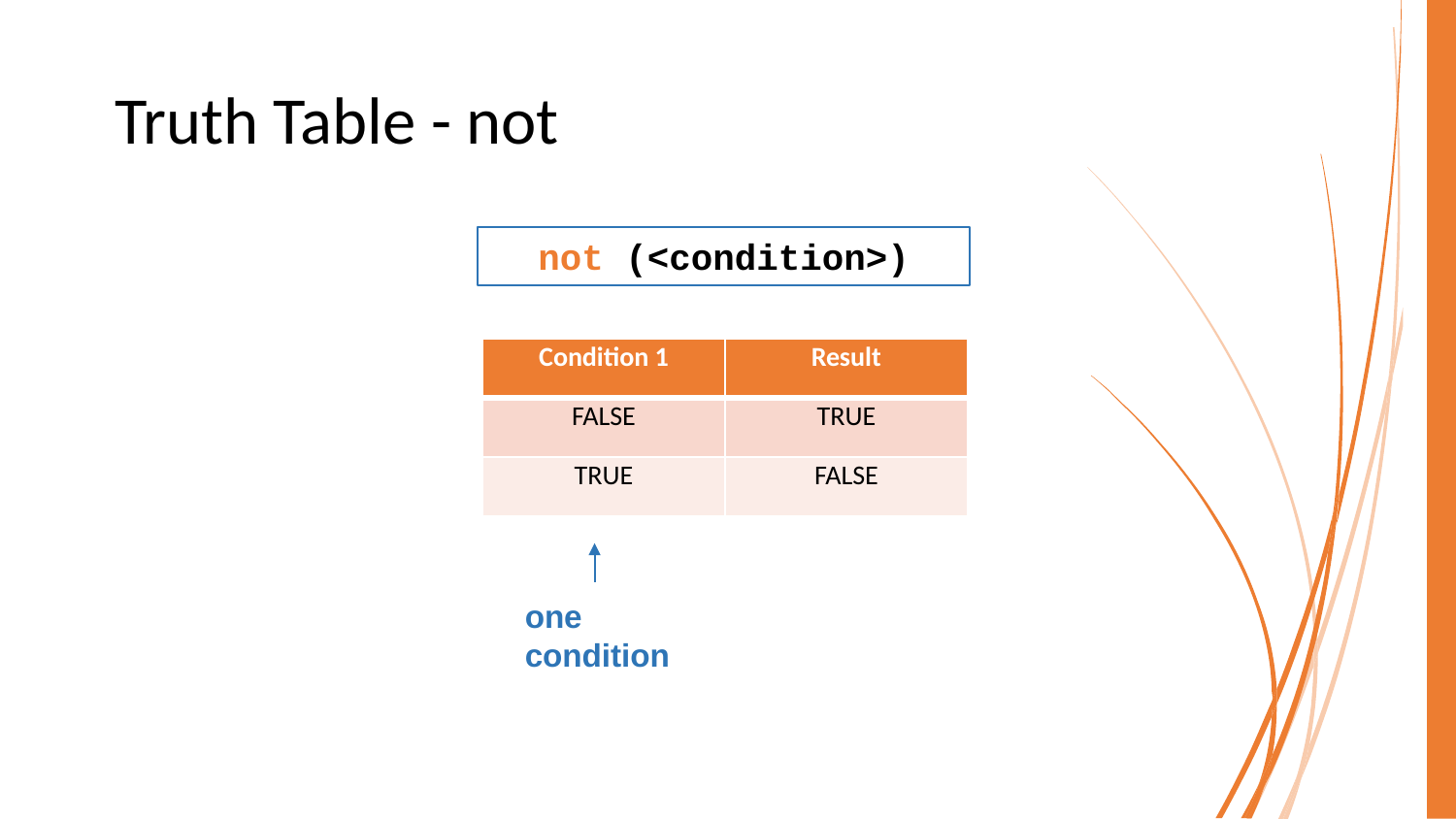

# Truth Table - not
not (<condition>)
| Condition 1 | Result |
| --- | --- |
| FALSE | TRUE |
| TRUE | FALSE |
one condition